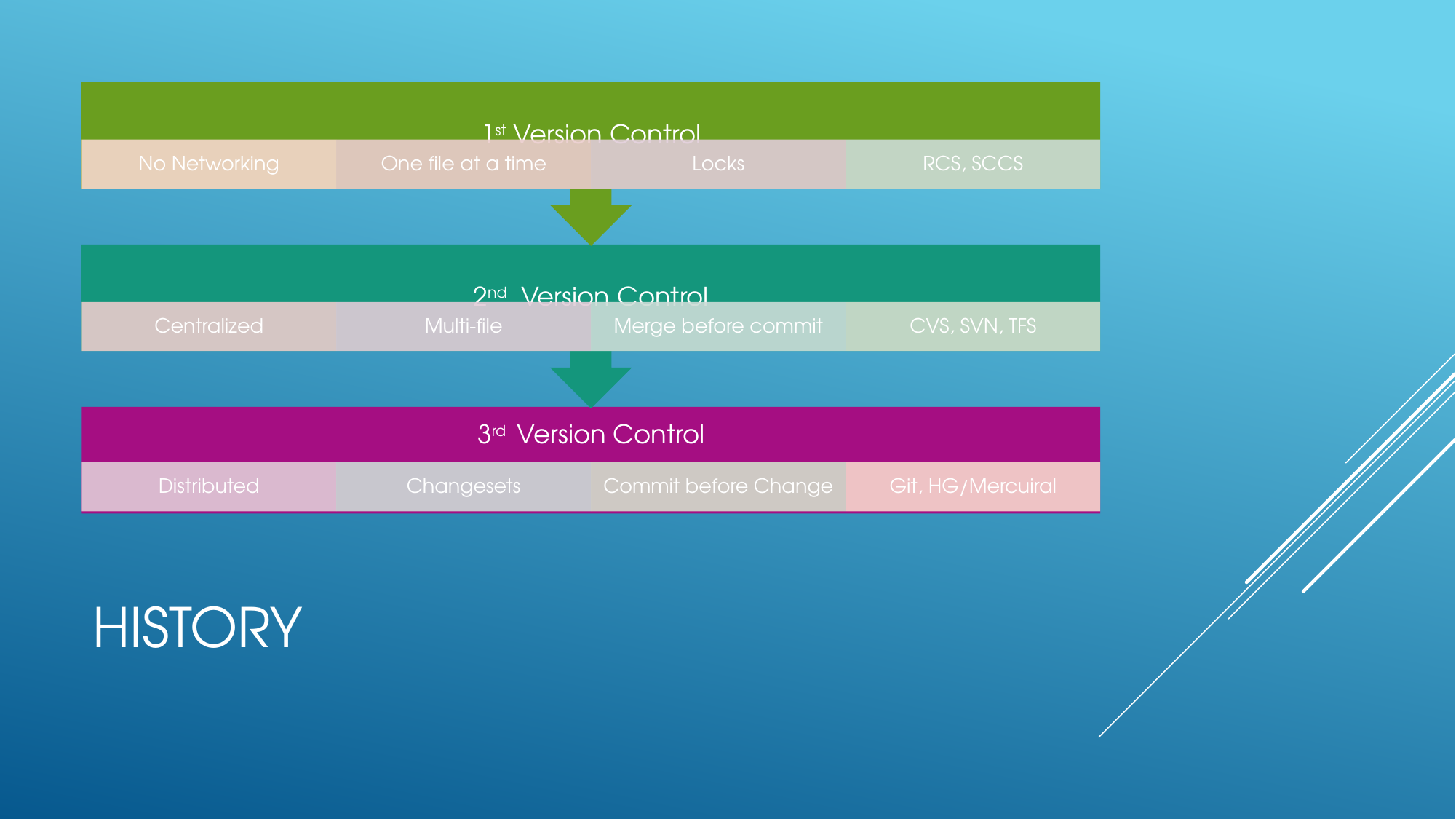

3rd  Version Control
Distributed
Changesets
Commit before Change
Git, HG/Mercuiral
2nd  Version Control
Centralized
Multi-file
Merge before commit
CVS, SVN, TFS
1st Version Control
No Networking
One file at a time
Locks
RCS, SCCS
# History